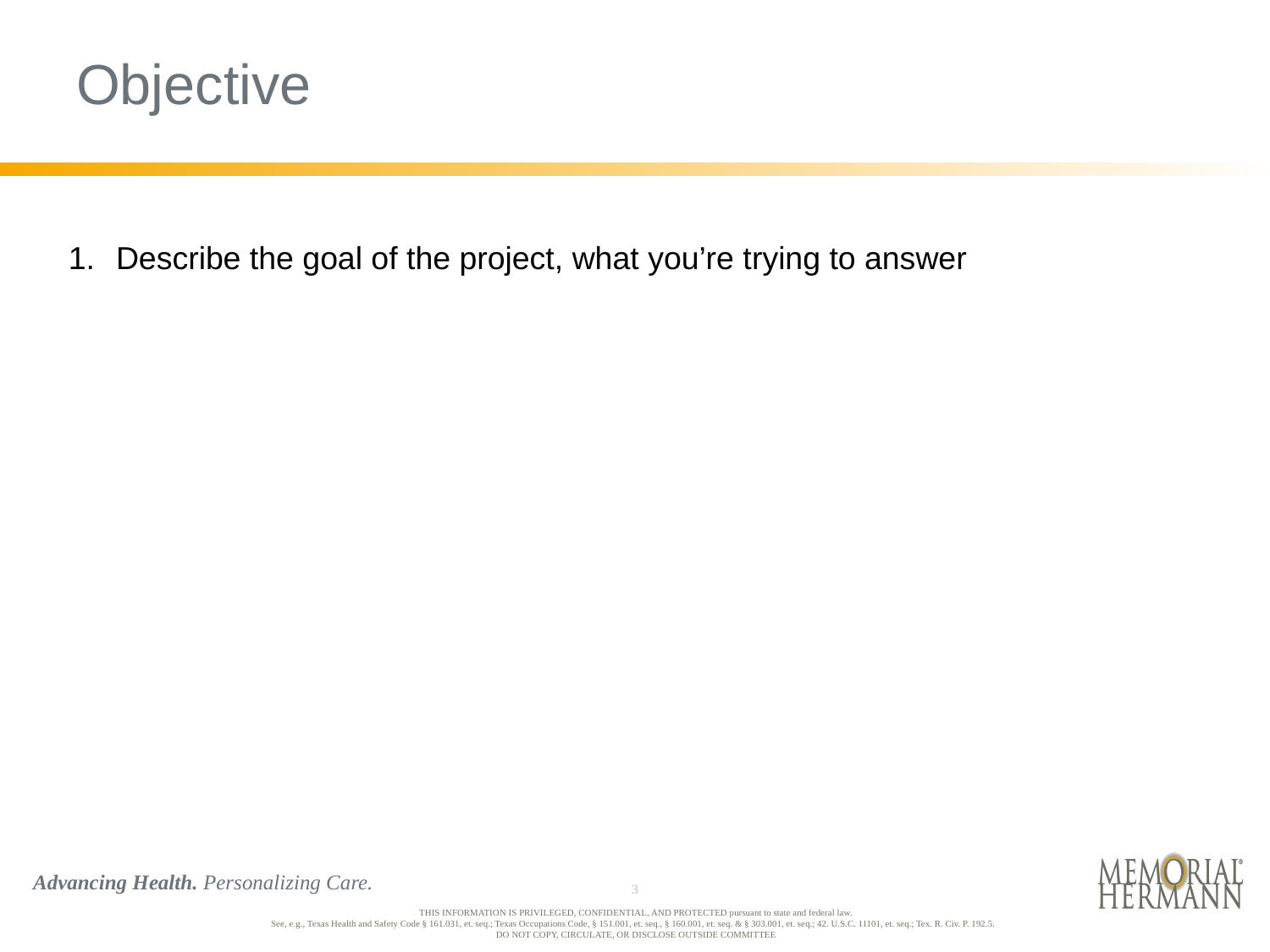

# Objective
Describe the goal of the project, what you’re trying to answer